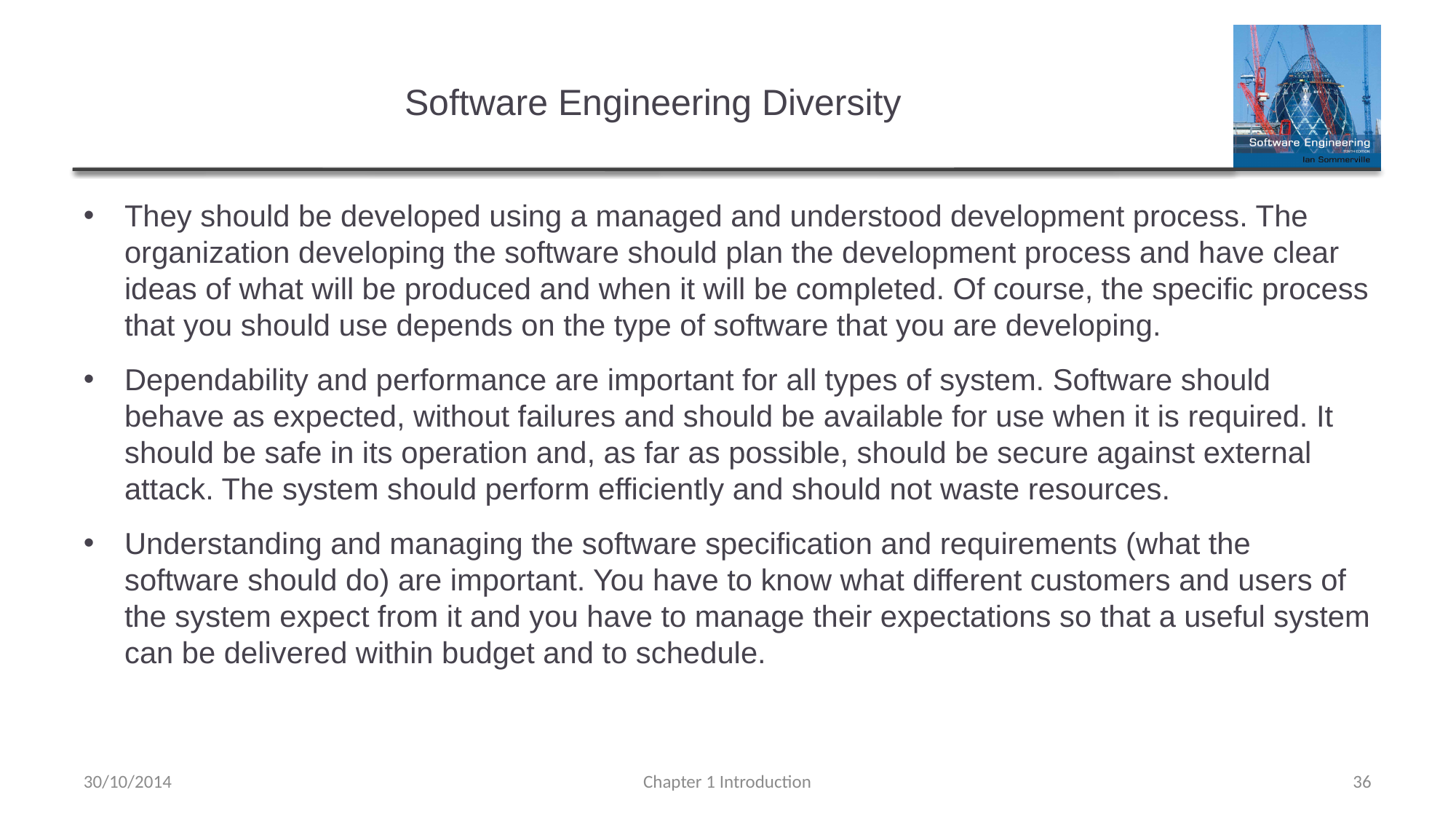

# Software Engineering Diversity
They should be developed using a managed and understood development process. The organization developing the software should plan the development process and have clear ideas of what will be produced and when it will be completed. Of course, the specific process that you should use depends on the type of software that you are developing.
Dependability and performance are important for all types of system. Software should behave as expected, without failures and should be available for use when it is required. It should be safe in its operation and, as far as possible, should be secure against external attack. The system should perform efficiently and should not waste resources.
Understanding and managing the software specification and requirements (what the software should do) are important. You have to know what different customers and users of the system expect from it and you have to manage their expectations so that a useful system can be delivered within budget and to schedule.
30/10/2014
Chapter 1 Introduction
36